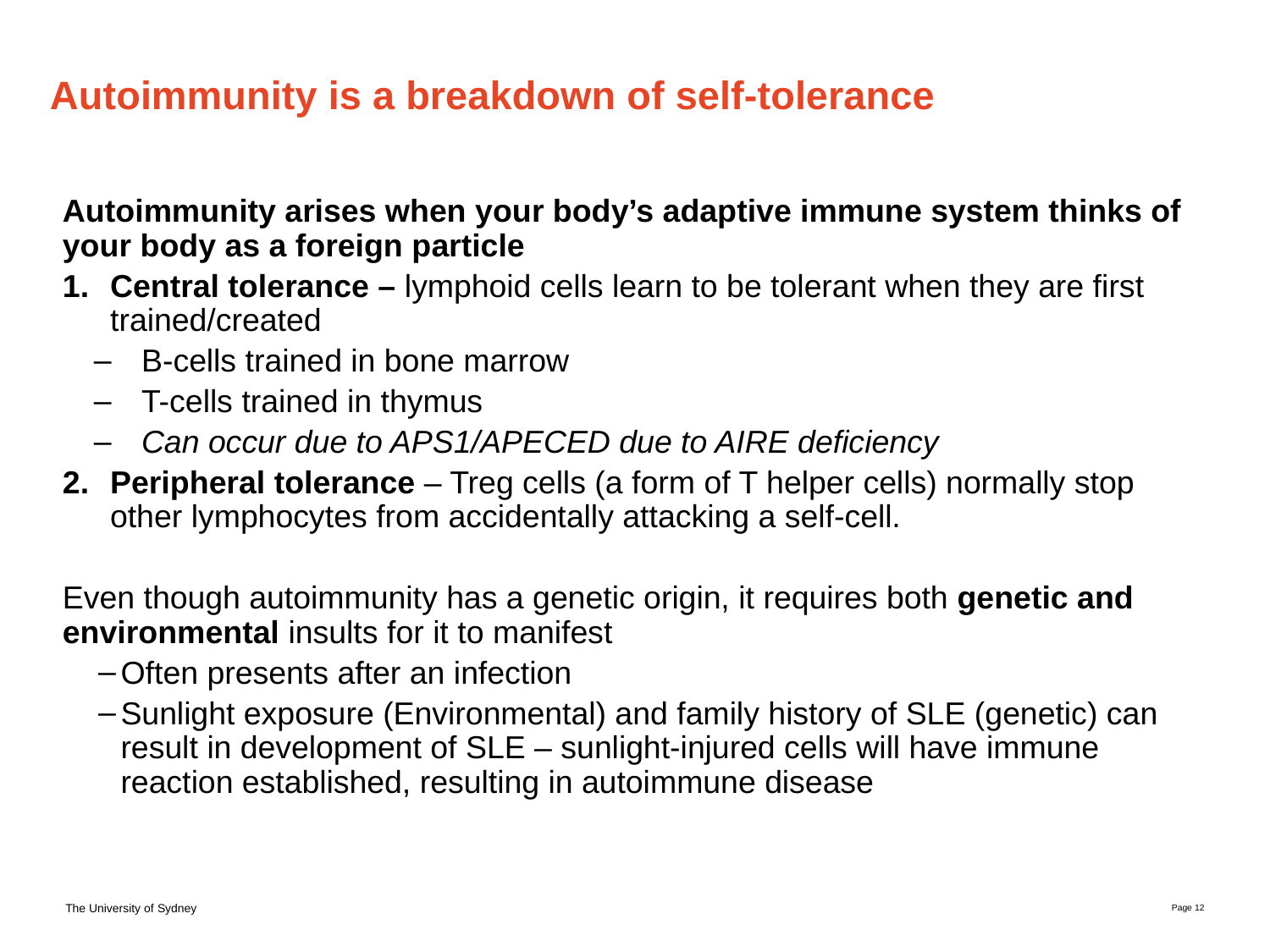

# Autoimmunity is a breakdown of self-tolerance
Autoimmunity arises when your body’s adaptive immune system thinks of your body as a foreign particle
Central tolerance – lymphoid cells learn to be tolerant when they are first trained/created
B-cells trained in bone marrow
T-cells trained in thymus
Can occur due to APS1/APECED due to AIRE deficiency
Peripheral tolerance – Treg cells (a form of T helper cells) normally stop other lymphocytes from accidentally attacking a self-cell.

Even though autoimmunity has a genetic origin, it requires both genetic and environmental insults for it to manifest
Often presents after an infection
Sunlight exposure (Environmental) and family history of SLE (genetic) can result in development of SLE – sunlight-injured cells will have immune reaction established, resulting in autoimmune disease